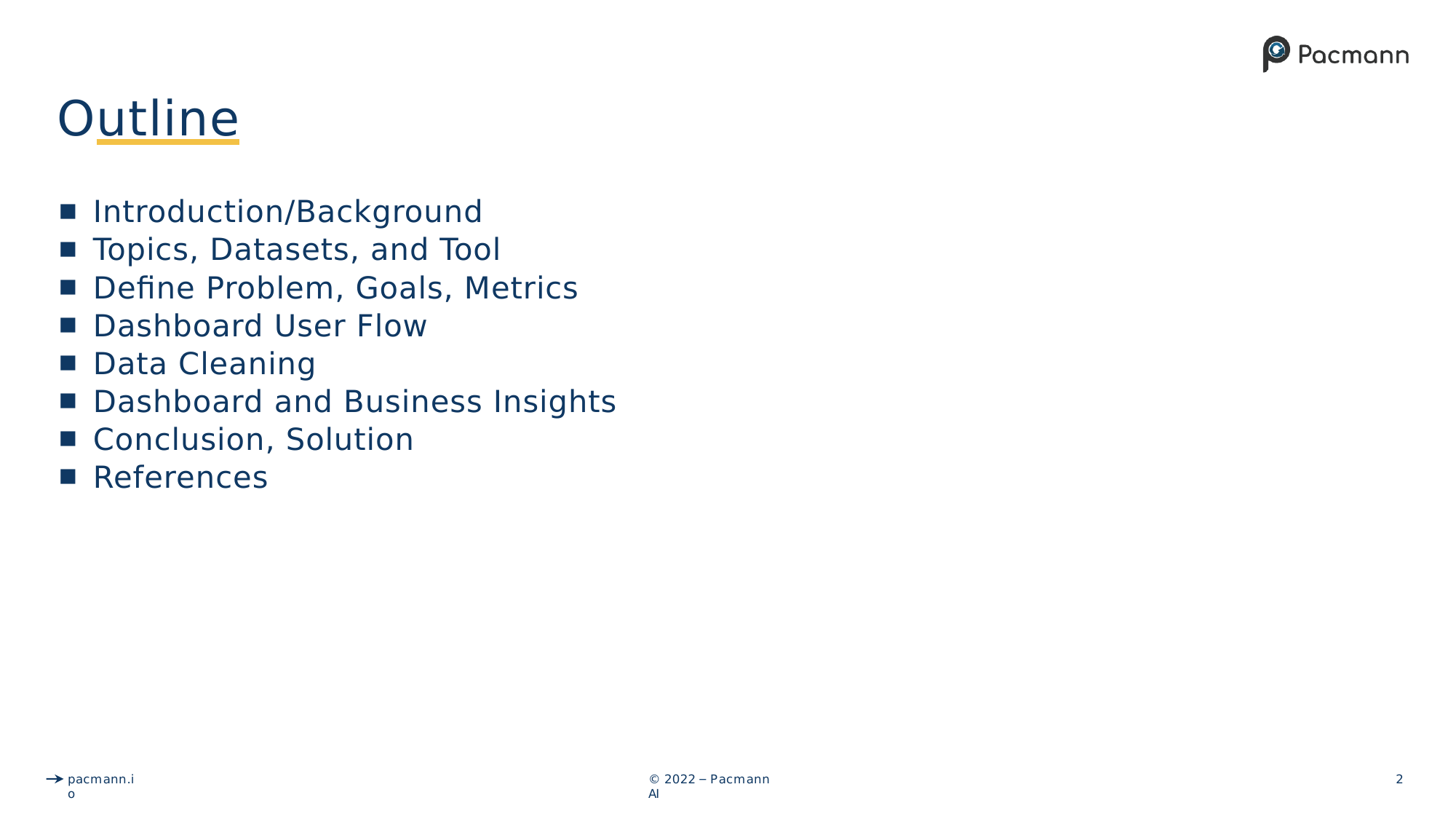

# Outline
Introduction/Background
Topics, Datasets, and Tool
Define Problem, Goals, Metrics
Dashboard User Flow
Data Cleaning
Dashboard and Business Insights
Conclusion, Solution
References
pacmann.io
© 2022 – Pacmann AI
2